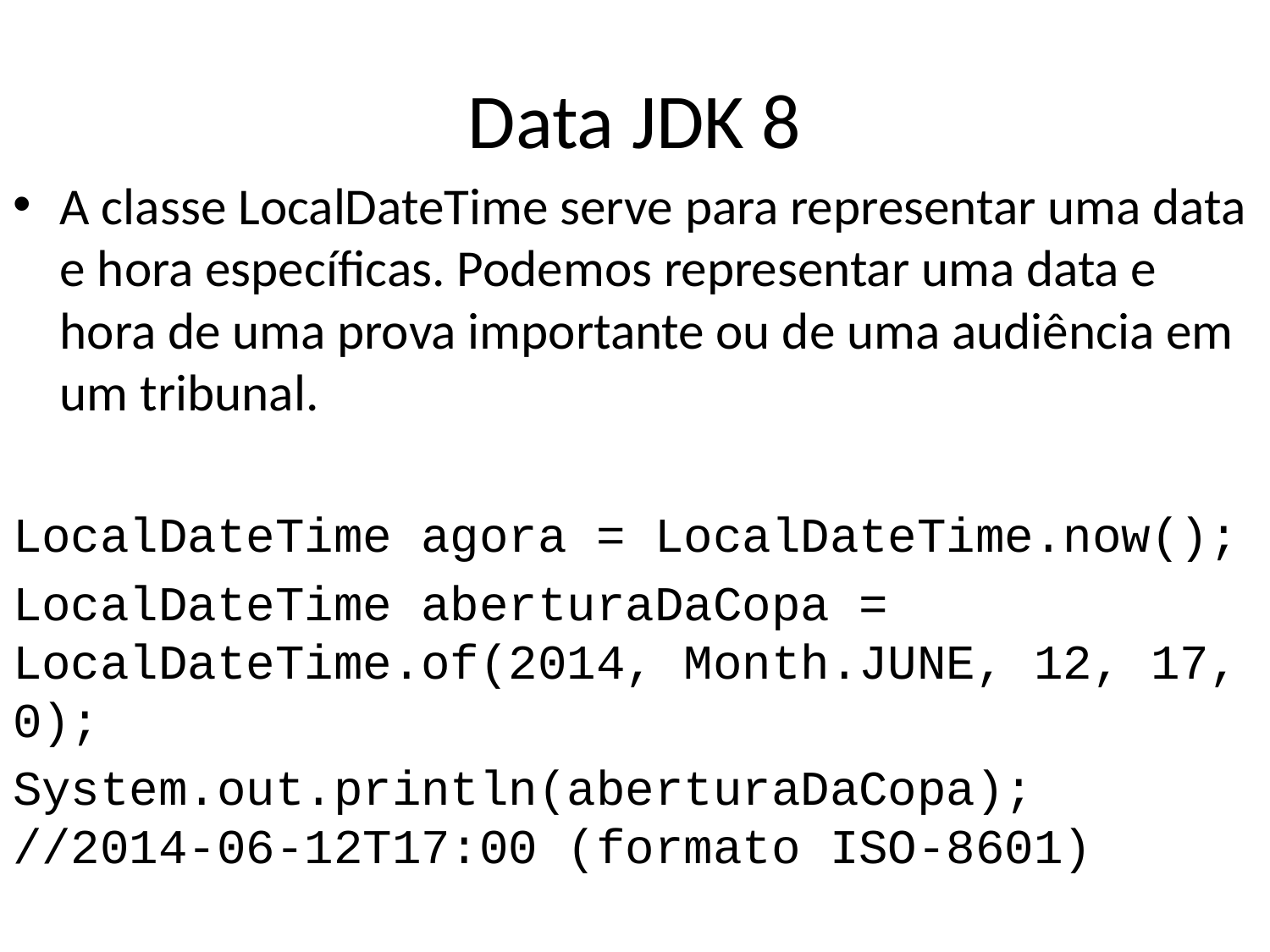

# Data JDK 8
A classe LocalDateTime serve para representar uma data e hora específicas. Podemos representar uma data e hora de uma prova importante ou de uma audiência em um tribunal.

LocalDateTime agora = LocalDateTime.now();
LocalDateTime aberturaDaCopa = LocalDateTime.of(2014, Month.JUNE, 12, 17, 0);
System.out.println(aberturaDaCopa); //2014-06-12T17:00 (formato ISO-8601)